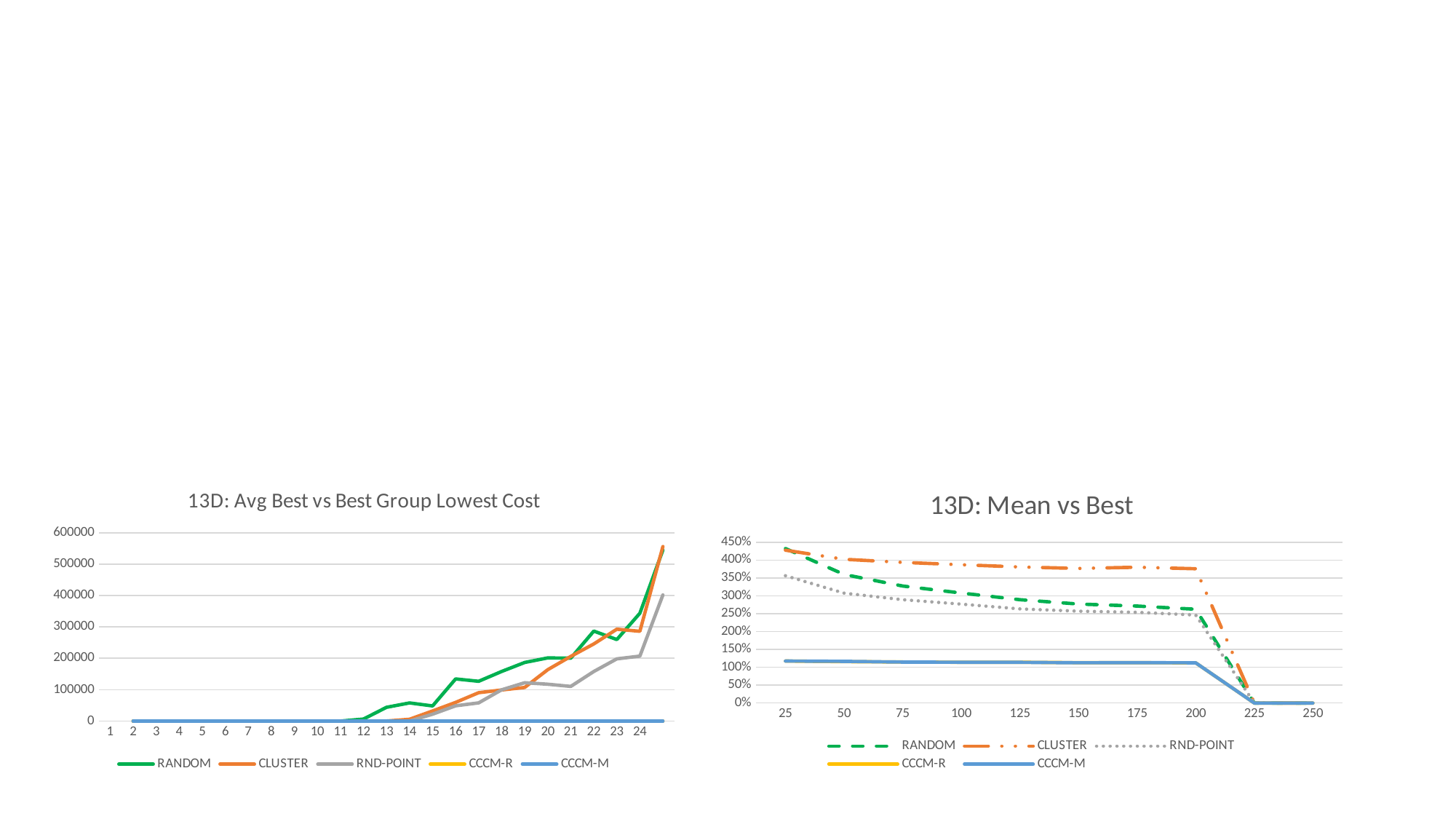

#

### Chart: 13D: Avg Best vs Best Group Lowest Cost

| Category | RANDOM | CLUSTER | RND-POINT | CCCM-R | CCCM-M |
|---|---|---|---|---|---|

### Chart: 13D: Mean vs Best

| Category | RANDOM | CLUSTER | RND-POINT | CCCM-R | CCCM-M |
|---|---|---|---|---|---|
| 25 | 4.324051842427373 | 4.278033822204497 | 3.5634661329845785 | 1.1743612218731676 | 1.174561217876499 |
| 50 | 3.5980944873493637 | 4.023336430120168 | 3.0759054239375003 | 1.1574474539622464 | 1.1663521507872707 |
| 75 | 3.2747026484296256 | 3.936228985931249 | 2.8922583017845427 | 1.1483208857696392 | 1.1458195268854798 |
| 100 | 3.079046282704573 | 3.8705823629999823 | 2.768759767703307 | 1.1394380371269528 | 1.140767553462512 |
| 125 | 2.89185104476033 | 3.807752557903621 | 2.634433663790822 | 1.1399796244054645 | 1.1379742110927333 |
| 150 | 2.770561412926364 | 3.767224729513113 | 2.5706404347671974 | 1.1299388410169136 | 1.1261906471691212 |
| 175 | 2.713802742151446 | 3.80022141348638 | 2.5396046122370763 | 1.1291216034410119 | 1.1296376791368206 |
| 200 | 2.6249281776130817 | 3.75884049581829 | 2.4628442452040606 | 1.1246640254018672 | 1.125052989183142 |
| 225 | 0.0 | 0.0 | 0.0 | 0.0 | 0.0 |
| 250 | 0.0 | 0.0 | 0.0 | 0.0 | 0.0 |